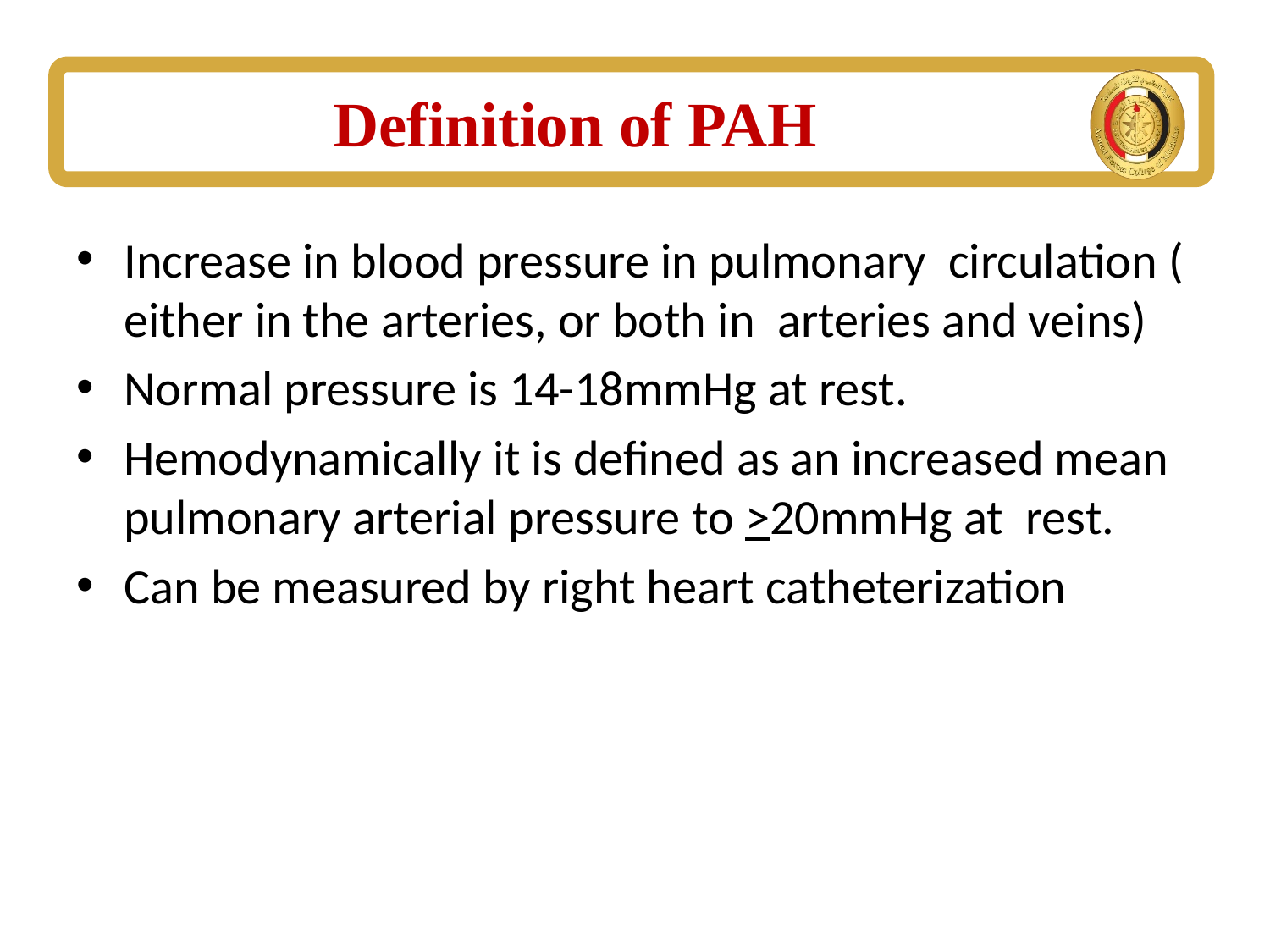

# Definition of PAH
Increase in blood pressure in pulmonary  circulation ( either in the arteries, or both in  arteries and veins)
Normal pressure is 14-18mmHg at rest.
Hemodynamically it is defined as an increased mean pulmonary arterial pressure to >20mmHg at  rest.
Can be measured by right heart catheterization